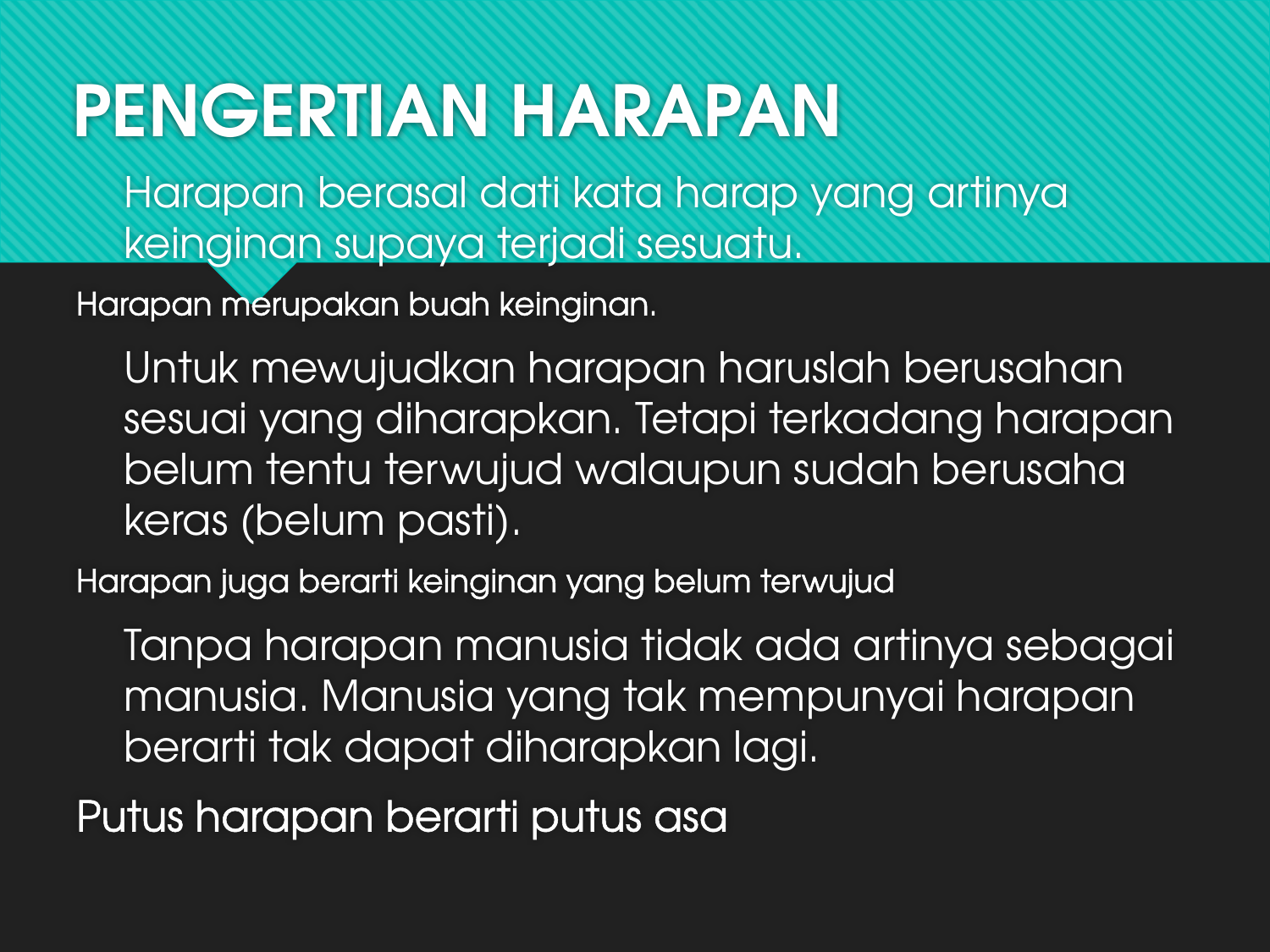

# PENGERTIAN HARAPAN
	Harapan berasal dati kata harap yang artinya keinginan supaya terjadi sesuatu.
Harapan merupakan buah keinginan.
	Untuk mewujudkan harapan haruslah berusahan sesuai yang diharapkan. Tetapi terkadang harapan belum tentu terwujud walaupun sudah berusaha keras (belum pasti).
Harapan juga berarti keinginan yang belum terwujud
	Tanpa harapan manusia tidak ada artinya sebagai manusia. Manusia yang tak mempunyai harapan berarti tak dapat diharapkan lagi.
Putus harapan berarti putus asa